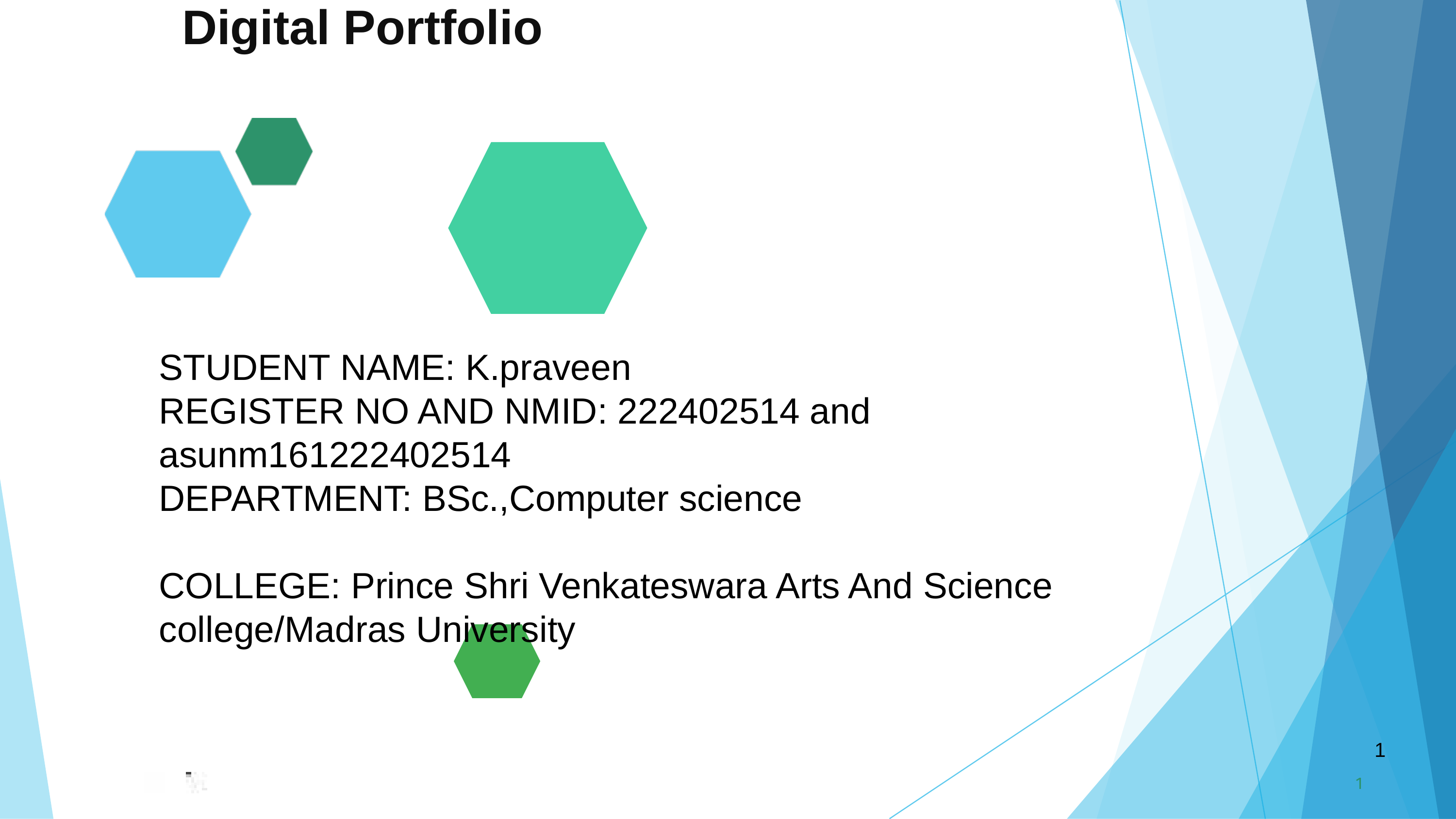

Digital Portfolio

STUDENT NAME: K.praveen
REGISTER NO AND NMID: 222402514 and asunm161222402514
DEPARTMENT: BSc.,Computer science
COLLEGE: Prince Shri Venkateswara Arts And Science college/Madras University

1

1